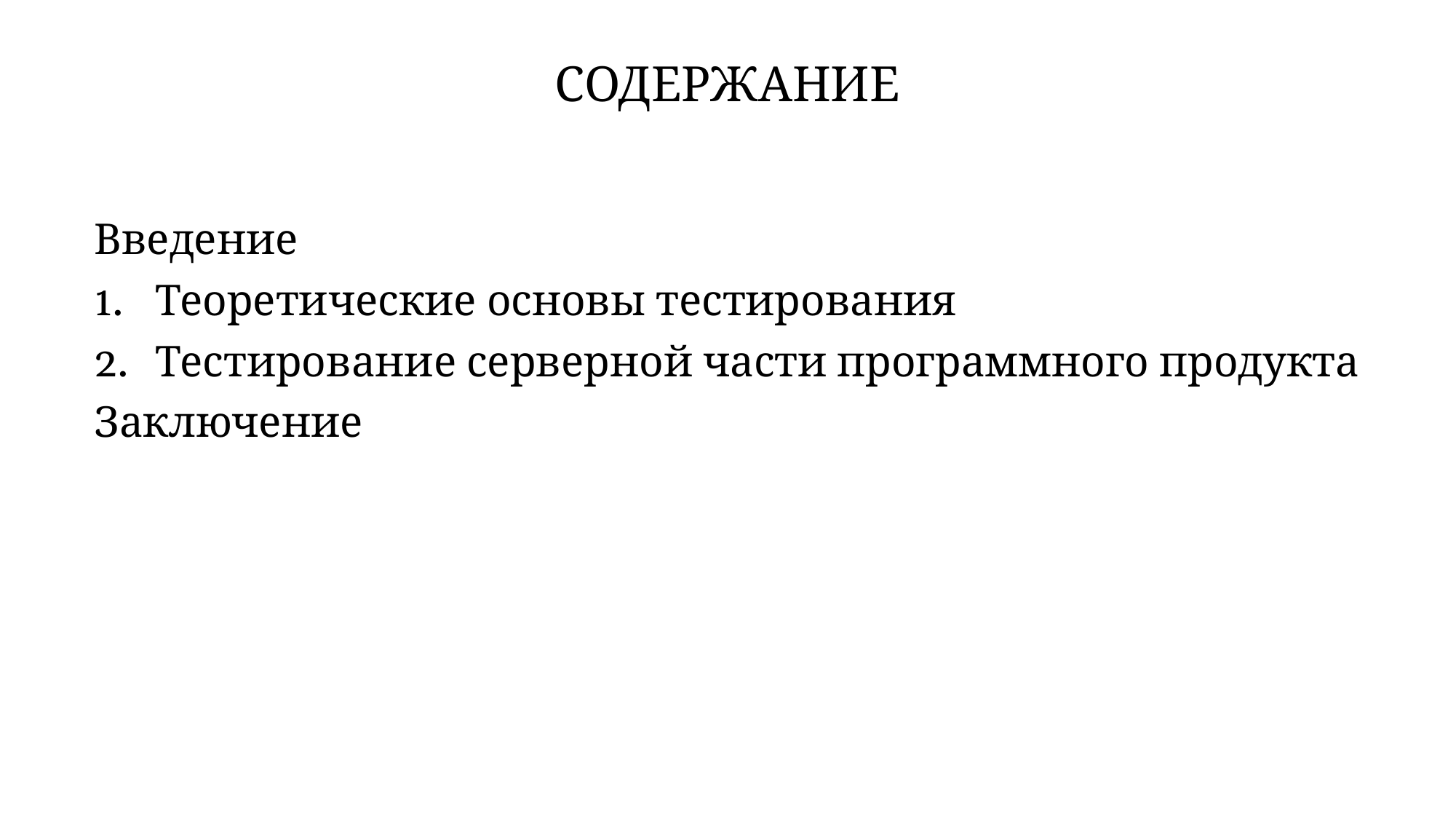

# СОДЕРЖАНИЕ

Введение
Теоретические основы тестирования
Тестирование серверной части программного продукта
Заключение